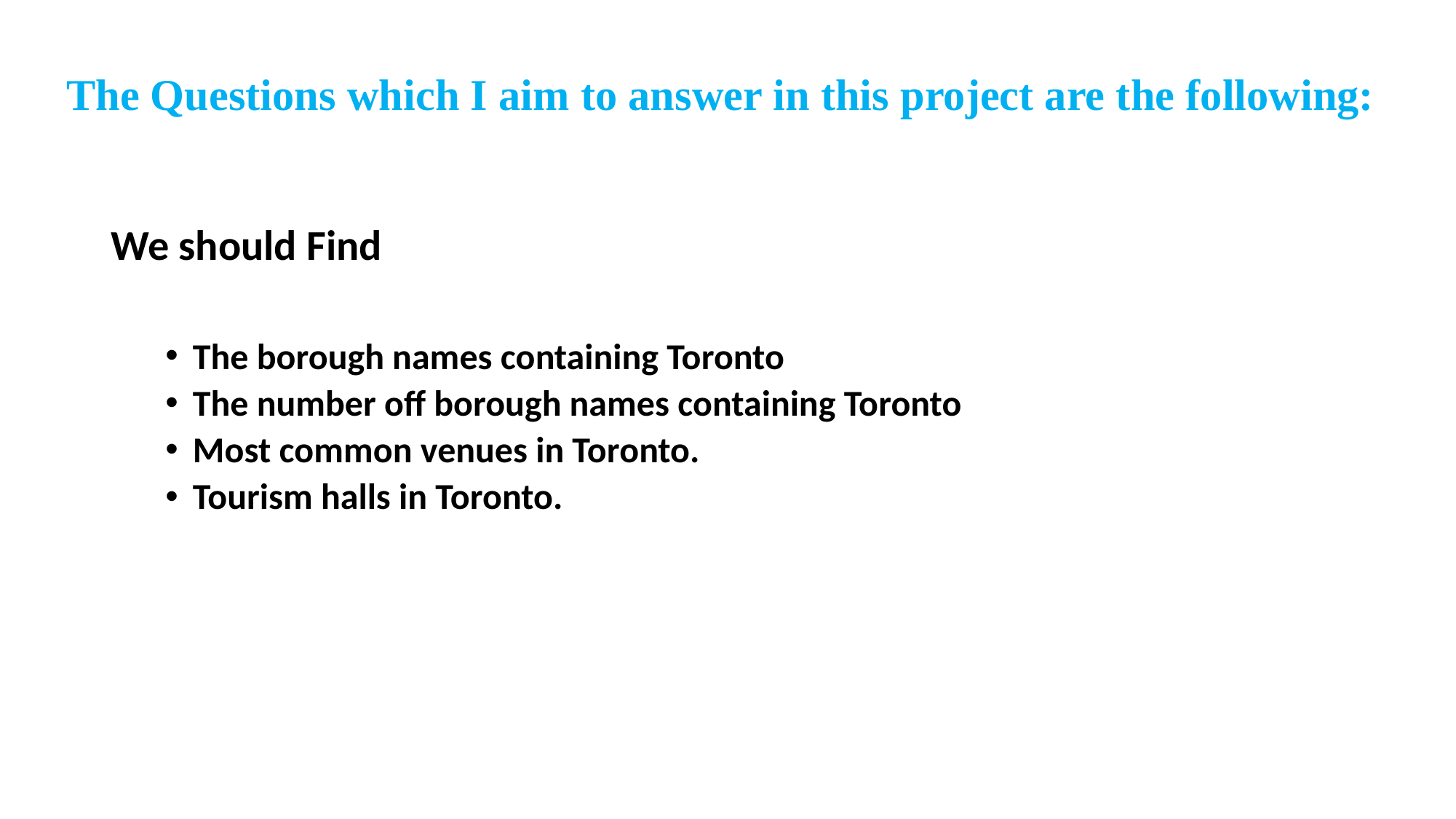

# The Questions which I aim to answer in this project are the following:
We should Find

The borough names containing Toronto
The number off borough names containing Toronto
Most common venues in Toronto.
Tourism halls in Toronto.